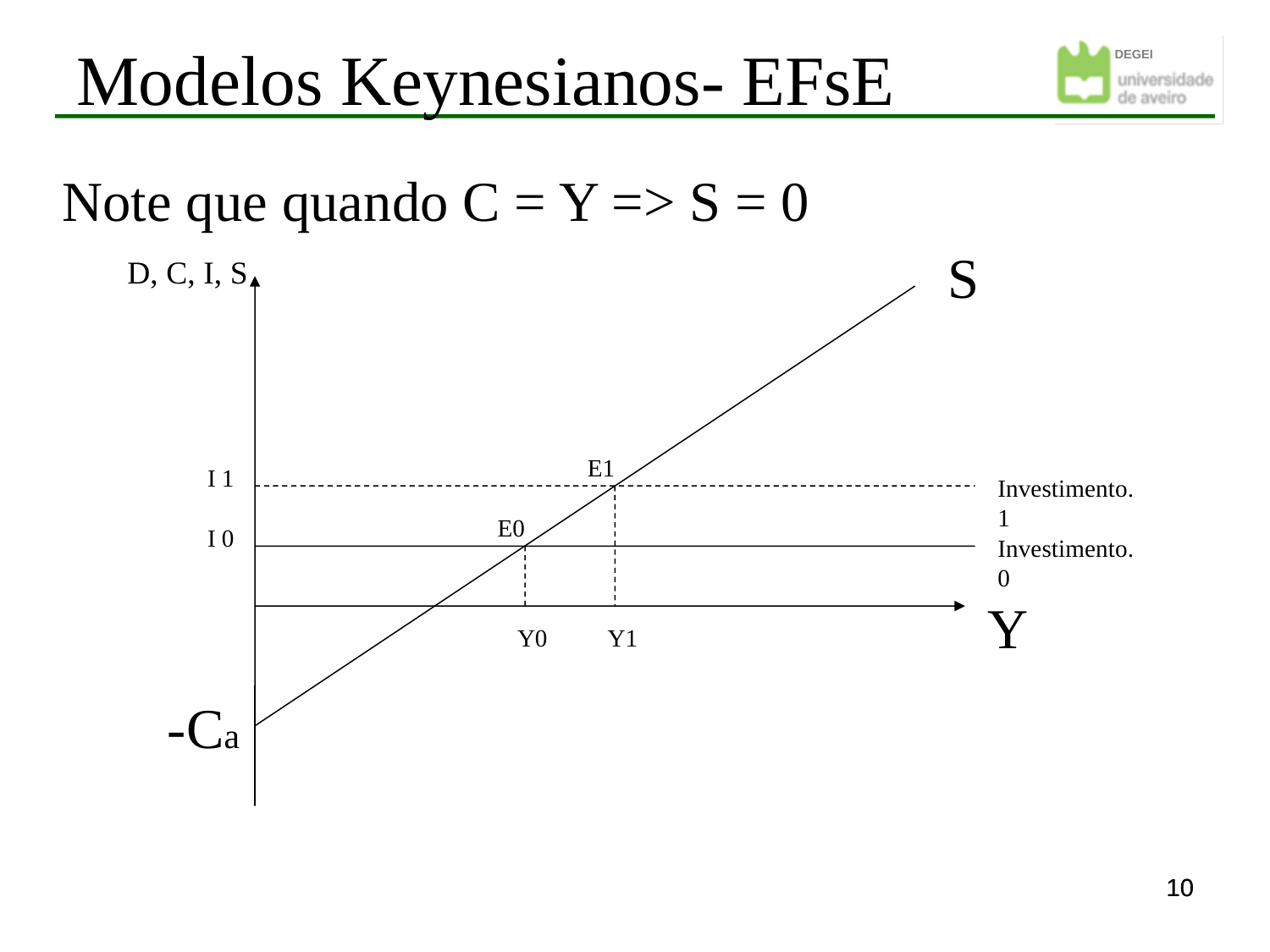

Modelos Keynesianos- EFsE
Note que quando C = Y => S = 0
S
D, C, I, S

E1
I 1
Investimento. 1

E0
I 0
Investimento. 0

Y

Y0
Y1
-Ca
10
10